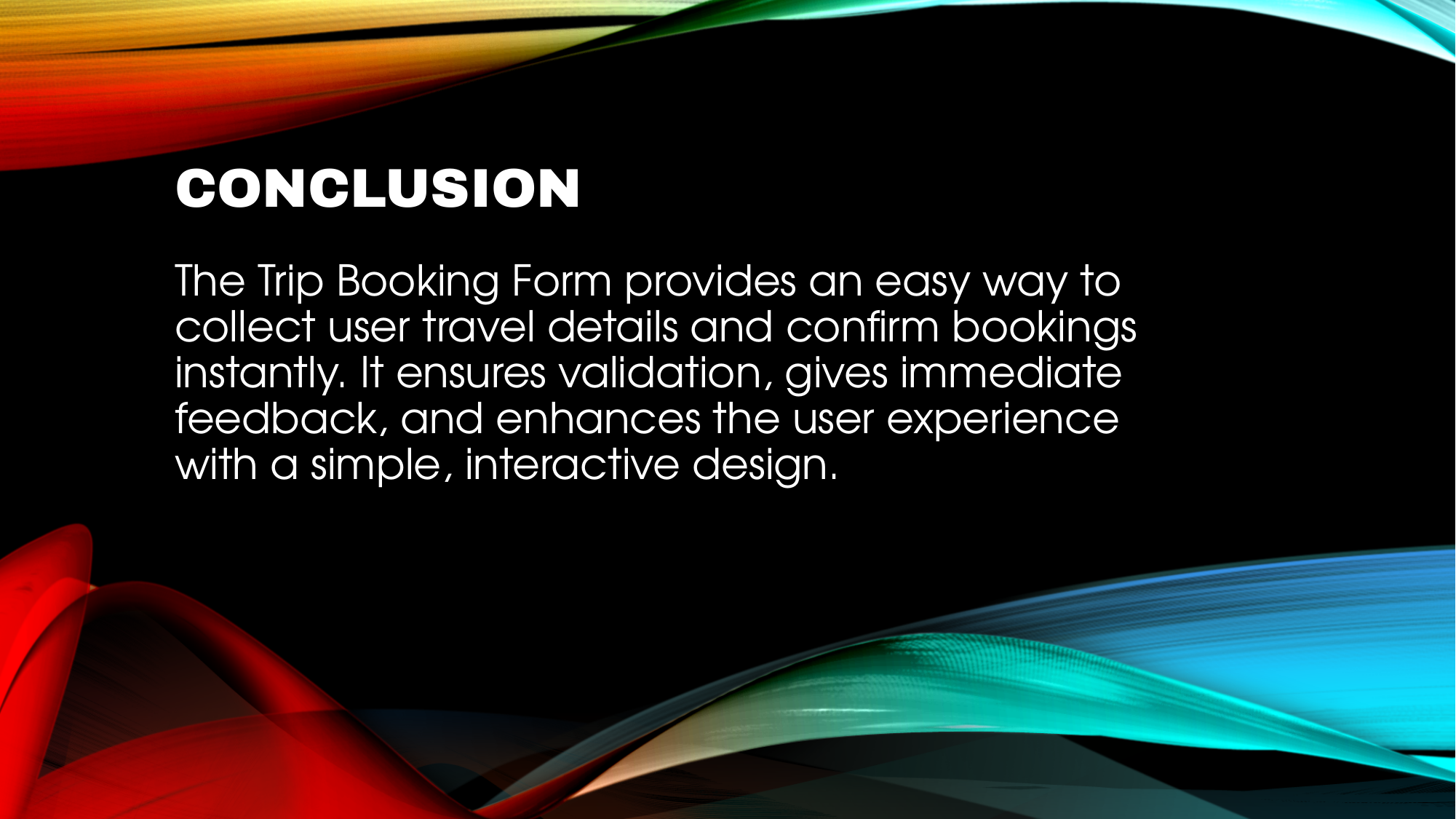

# conclusion
The Trip Booking Form provides an easy way to collect user travel details and confirm bookings instantly. It ensures validation, gives immediate feedback, and enhances the user experience with a simple, interactive design.